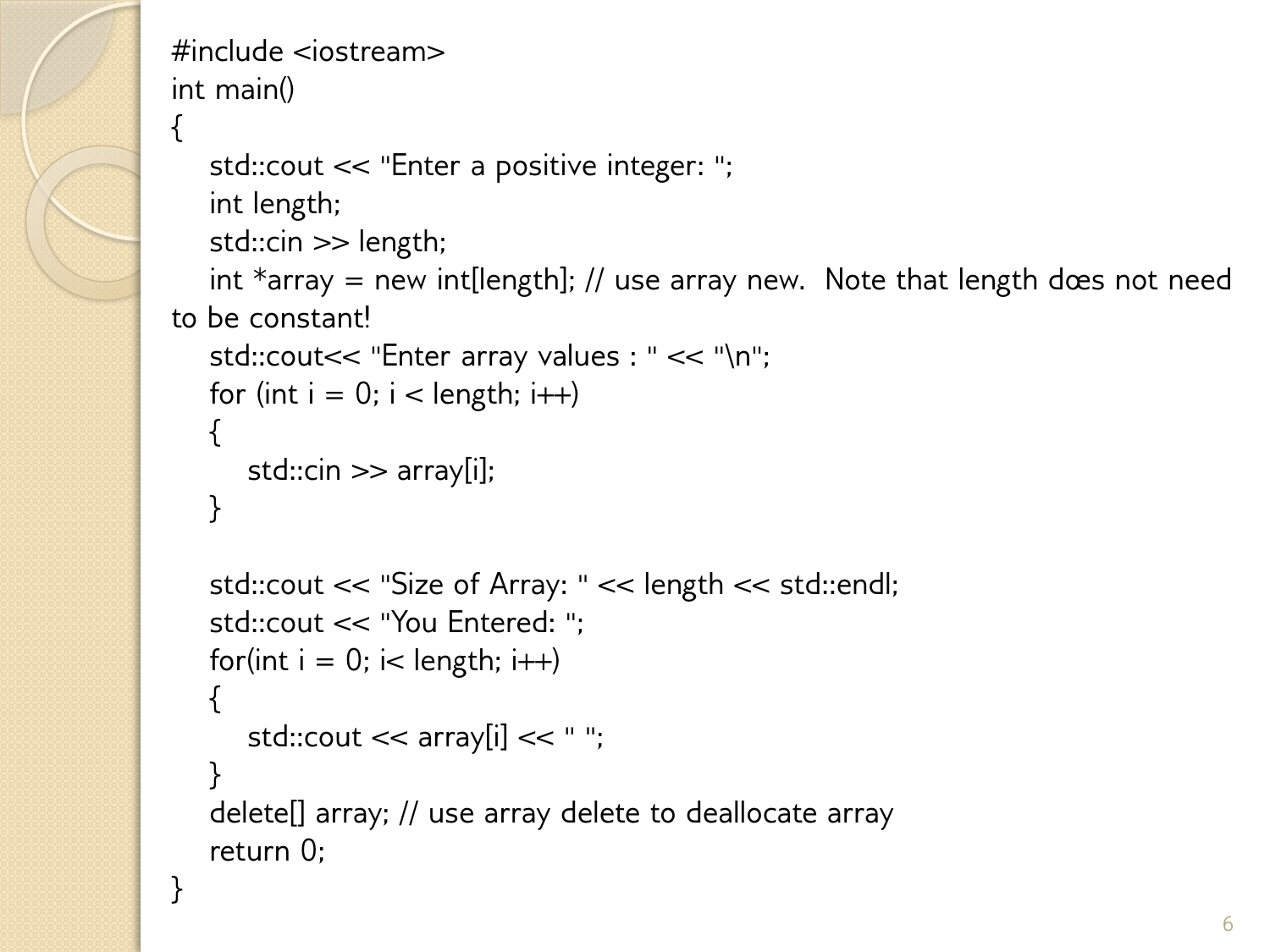

#include <iostream>
int main()
{
    std::cout << "Enter a positive integer: ";
    int length;
    std::cin >> length;
    int *array = new int[length]; // use array new.  Note that length does not need to be constant!
    std::cout<< "Enter array values : " << "\n";
    for (int i = 0; i < length; i++)
    {
        std::cin >> array[i];
    }

    std::cout << "Size of Array: " << length << std::endl;
    std::cout << "You Entered: ";
    for(int i = 0; i< length; i++)
    {
        std::cout << array[i] << " ";
    }
    delete[] array; // use array delete to deallocate array
    return 0;
}
6